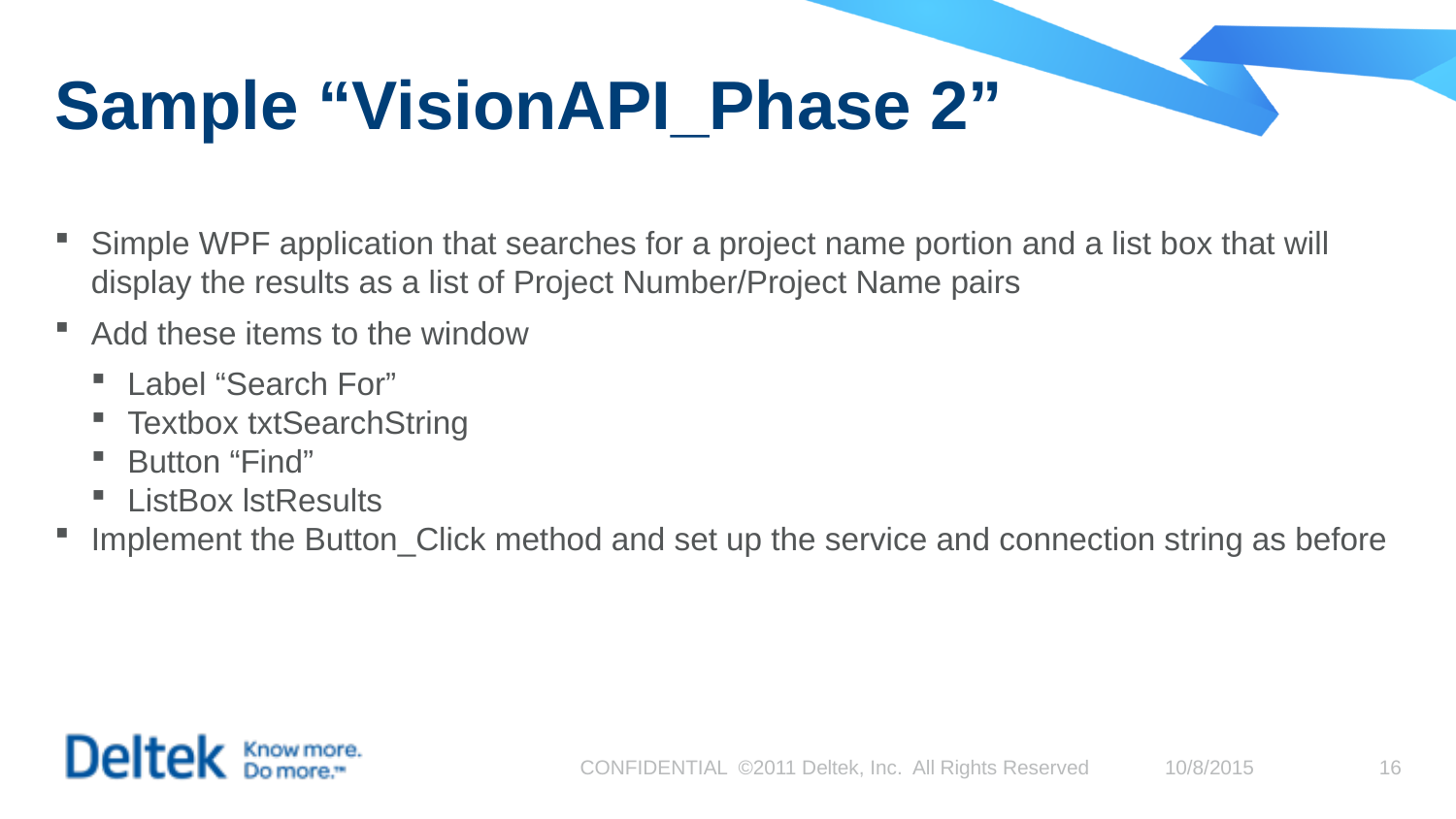

# Sample “VisionAPI_Phase 2”
Simple WPF application that searches for a project name portion and a list box that will display the results as a list of Project Number/Project Name pairs
Add these items to the window
Label “Search For”
Textbox txtSearchString
Button “Find”
ListBox lstResults
Implement the Button_Click method and set up the service and connection string as before
CONFIDENTIAL  ©2011 Deltek, Inc.  All Rights Reserved
10/8/2015
16